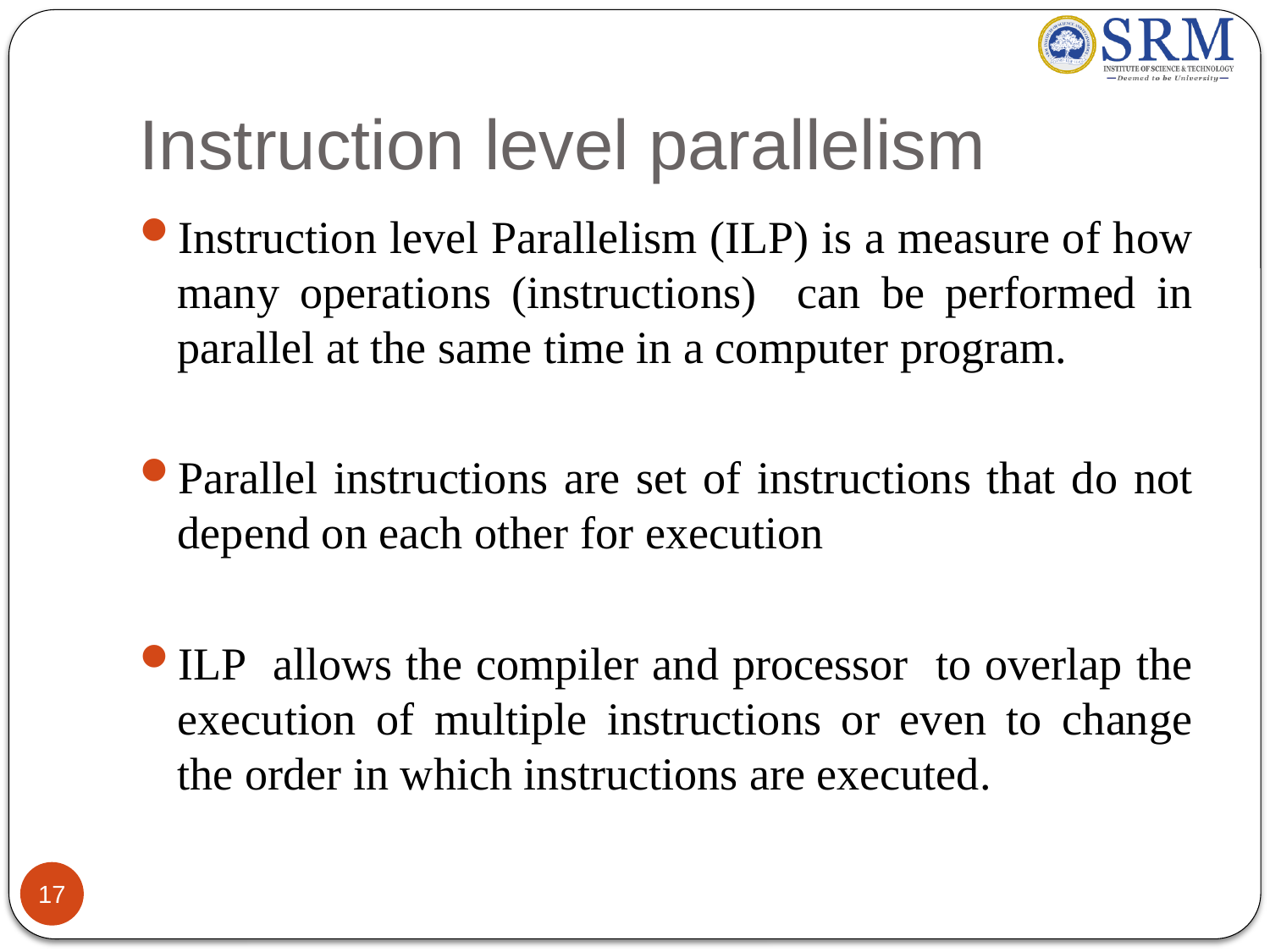

# Instruction level parallelism
Instruction level Parallelism (ILP) is a measure of how many operations (instructions)  can be performed in parallel at the same time in a computer program.

Parallel instructions are set of instructions that do not depend on each other for execution

ILP  allows the compiler and processor  to overlap the execution of multiple instructions or even to change the order in which instructions are executed.
17